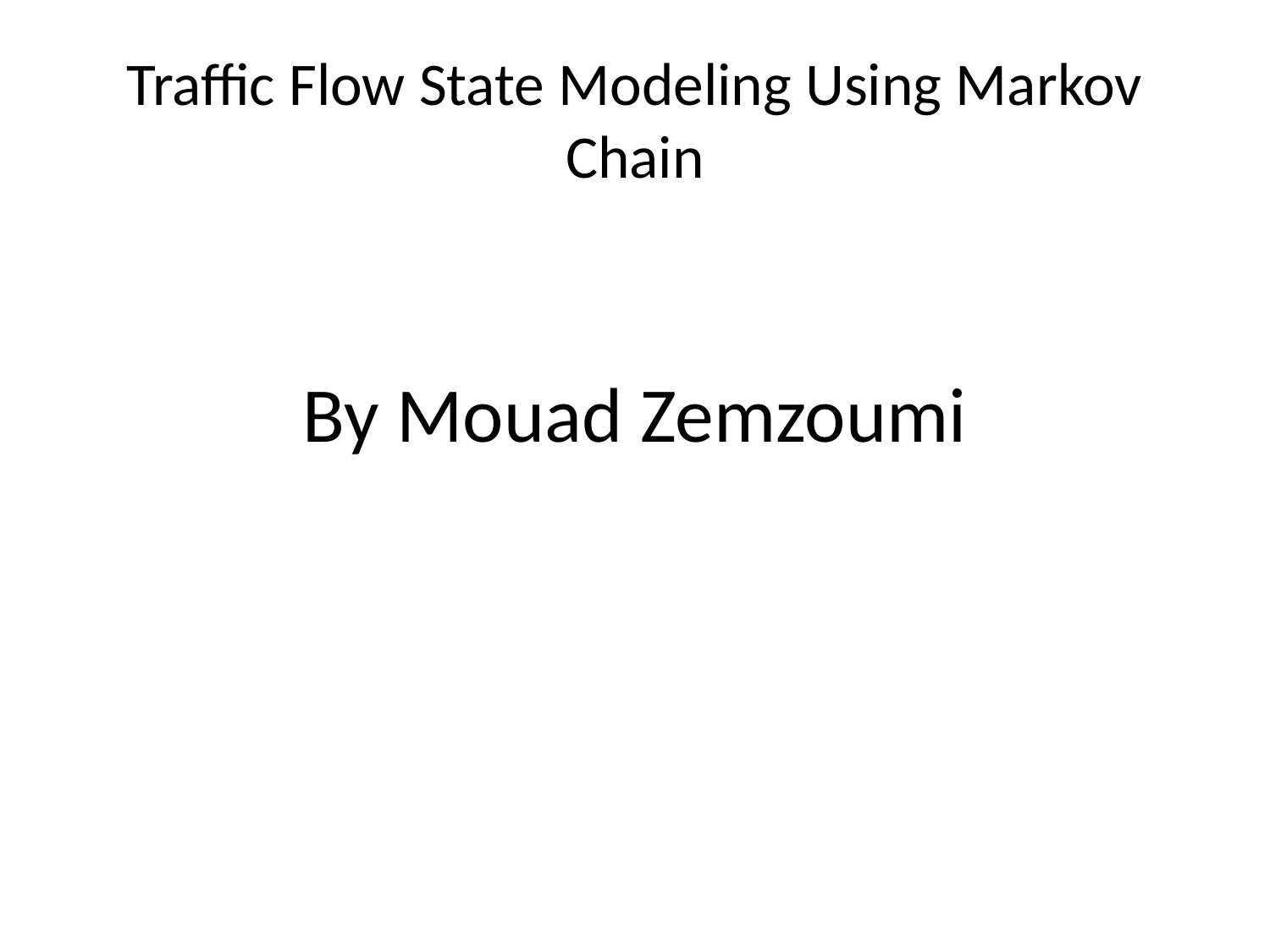

# Traffic Flow State Modeling Using Markov Chain
By Mouad Zemzoumi